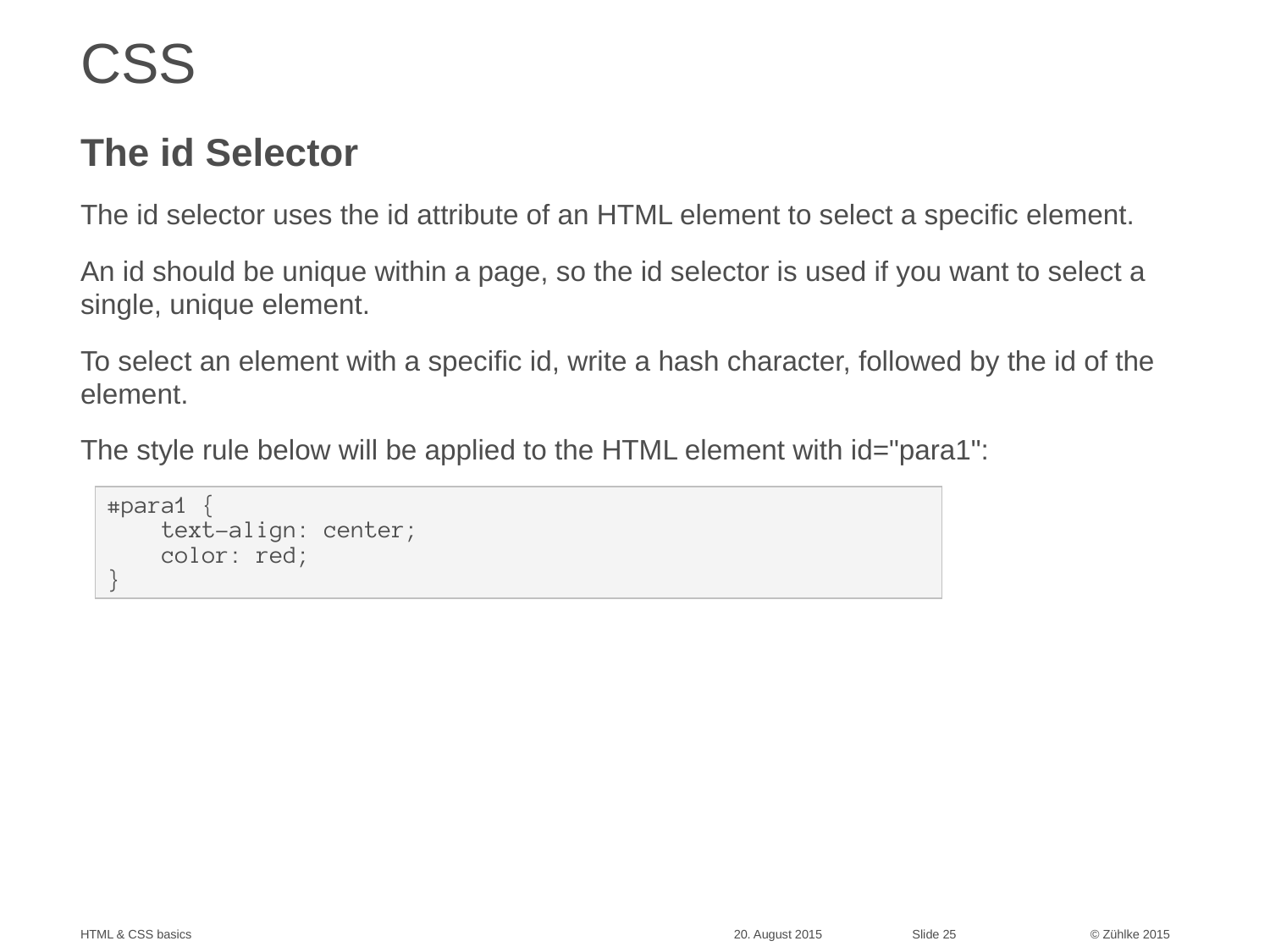

# CSS
The id Selector
The id selector uses the id attribute of an HTML element to select a specific element.
An id should be unique within a page, so the id selector is used if you want to select a single, unique element.
To select an element with a specific id, write a hash character, followed by the id of the element.
The style rule below will be applied to the HTML element with id="para1":
| #para1 {     text-align: center;     color: red; } |
| --- |
HTML & CSS basics
20. August 2015
Slide 25